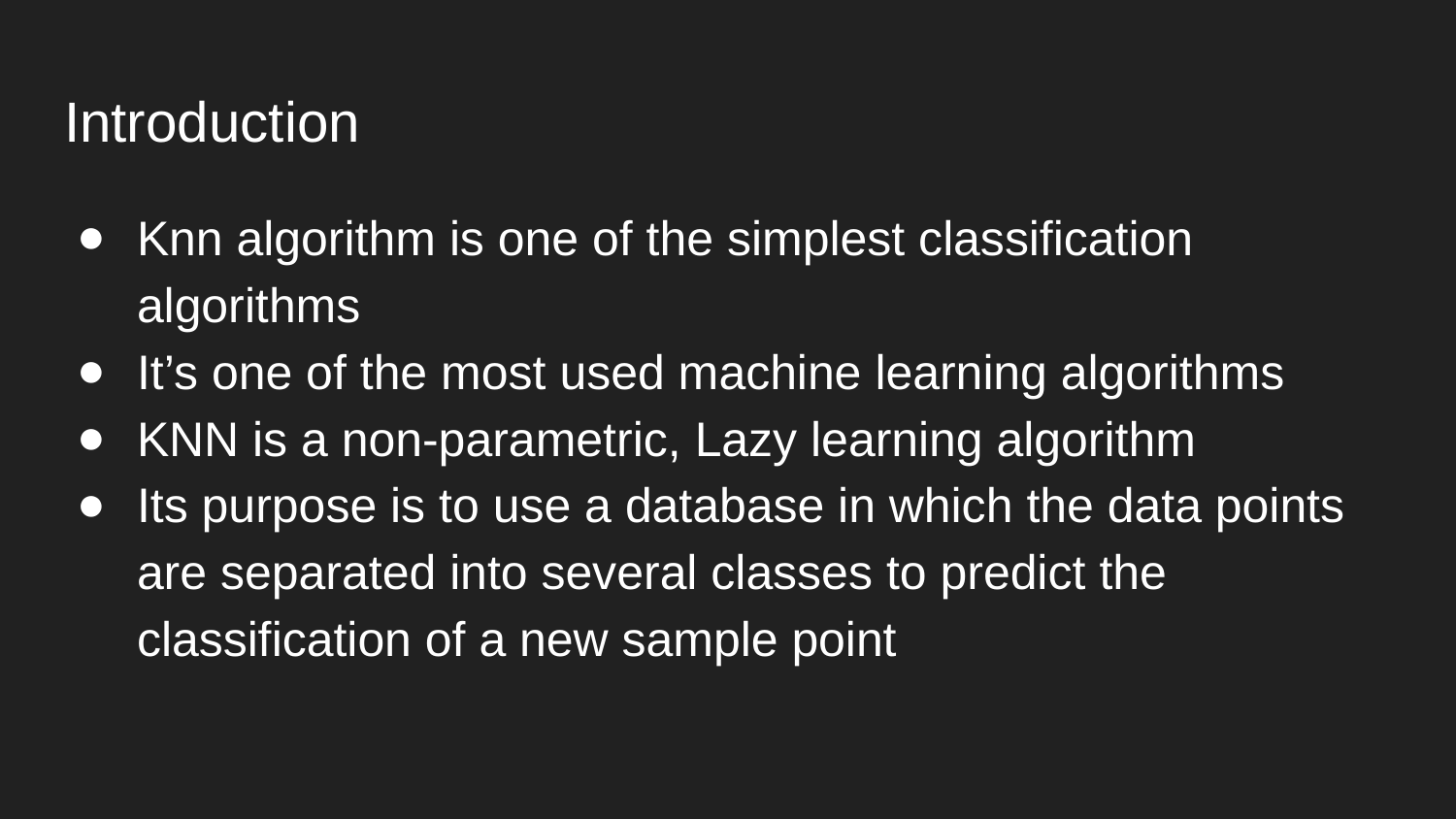

# Introduction
Knn algorithm is one of the simplest classification algorithms
It’s one of the most used machine learning algorithms
KNN is a non-parametric, Lazy learning algorithm
Its purpose is to use a database in which the data points are separated into several classes to predict the classification of a new sample point